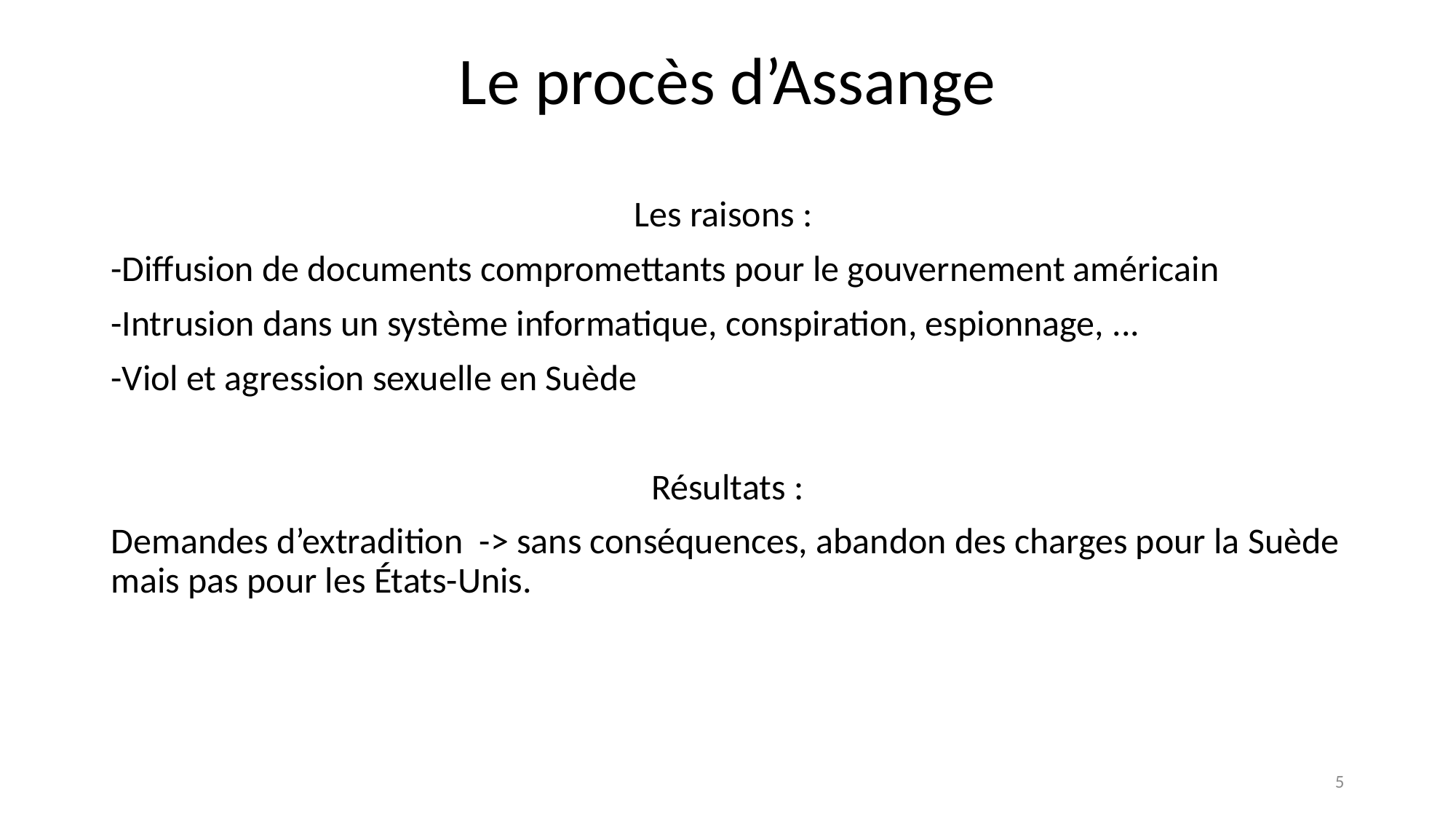

# Le procès d’Assange
Les raisons :
-Diffusion de documents compromettants pour le gouvernement américain
-Intrusion dans un système informatique, conspiration, espionnage, ...
-Viol et agression sexuelle en Suède

Résultats :
Demandes d’extradition  -> sans conséquences, abandon des charges pour la Suède mais pas pour les États-Unis.

5